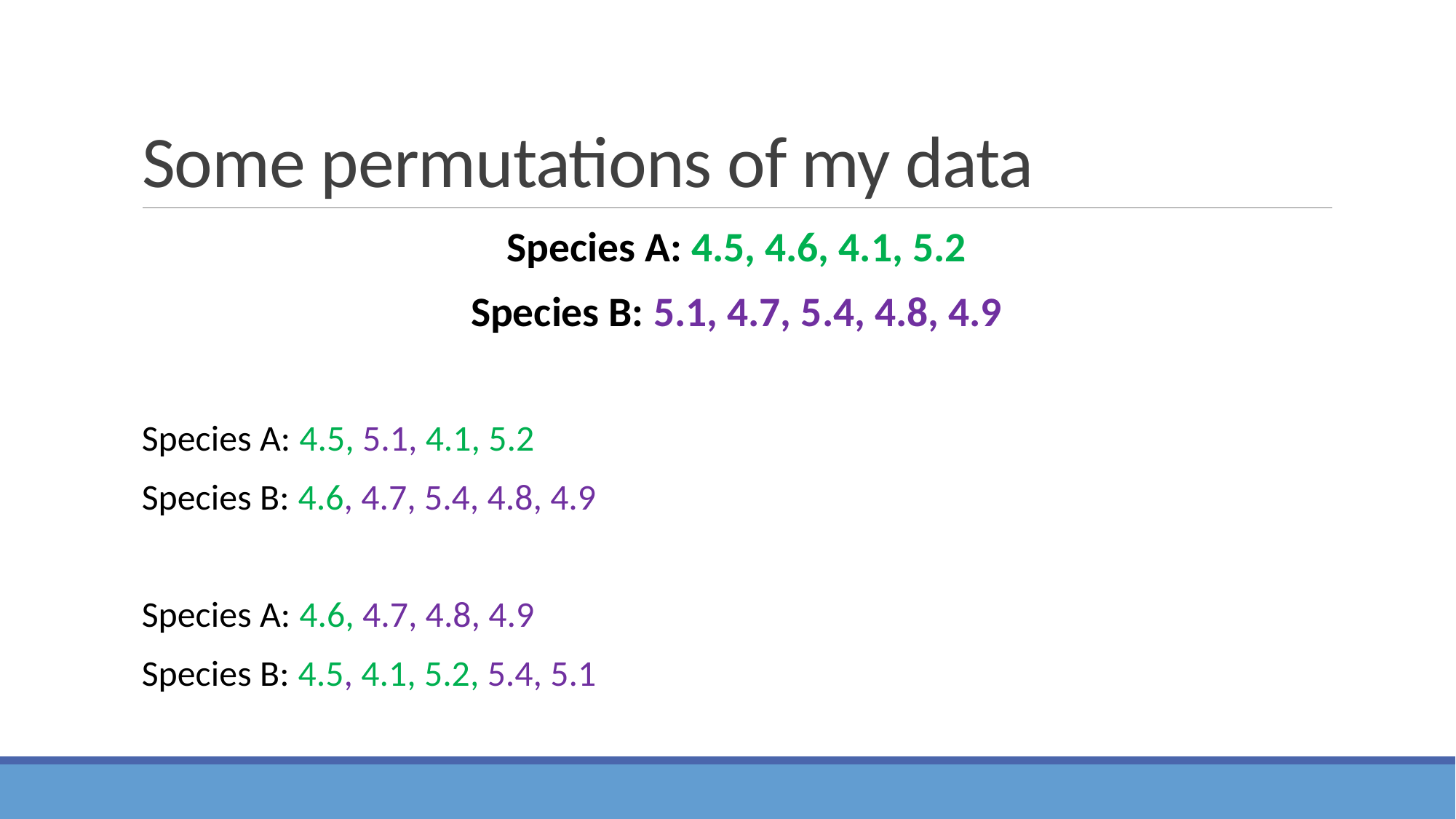

# Some permutations of my data
Species A: 4.5, 4.6, 4.1, 5.2
Species B: 5.1, 4.7, 5.4, 4.8, 4.9

Species A: 4.5, 5.1, 4.1, 5.2
Species B: 4.6, 4.7, 5.4, 4.8, 4.9

Species A: 4.6, 4.7, 4.8, 4.9
Species B: 4.5, 4.1, 5.2, 5.4, 5.1